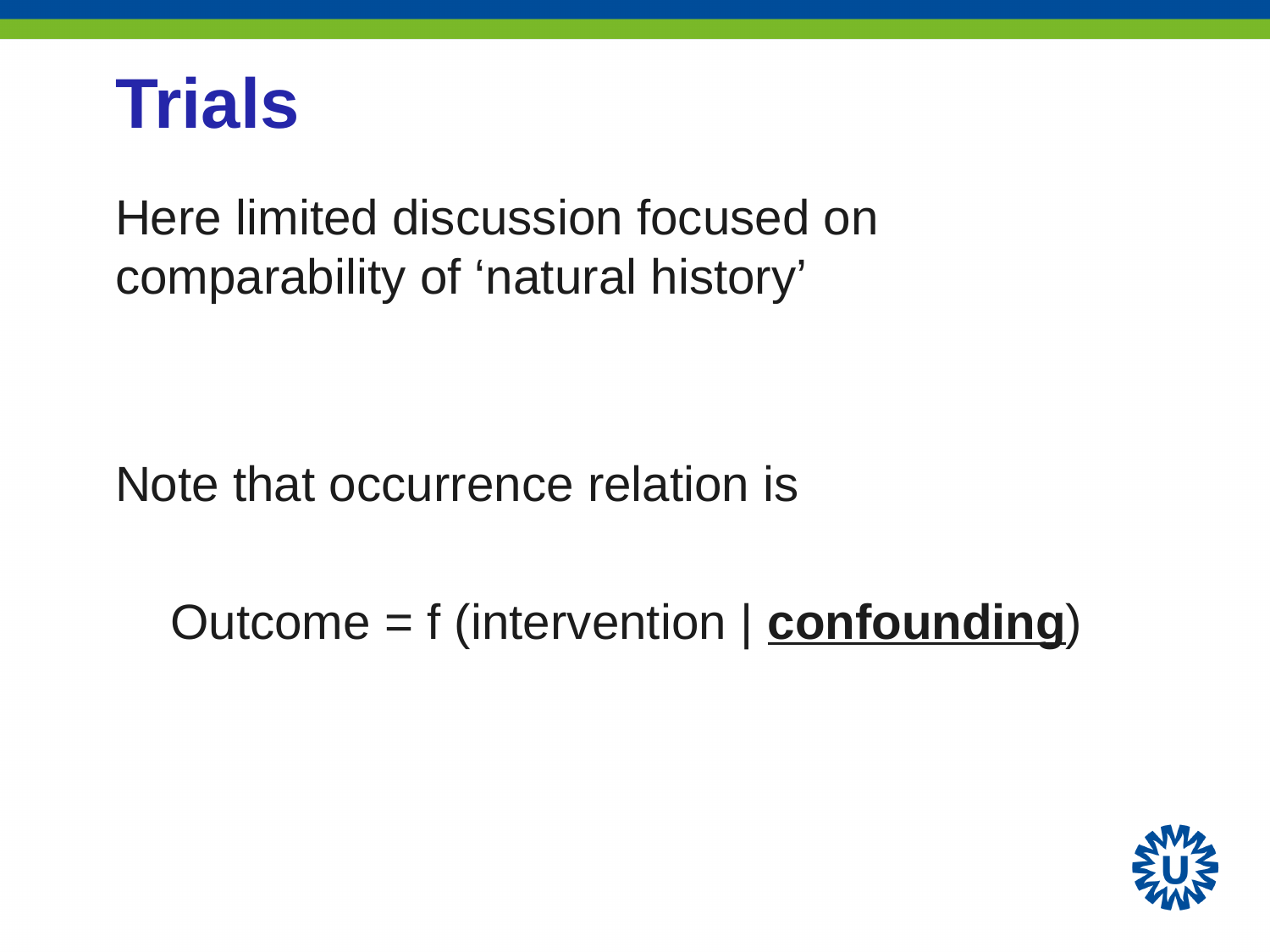

# Trials
Here limited discussion focused on comparability of ‘natural history’

Note that occurrence relation is

Outcome = f (intervention | confounding)